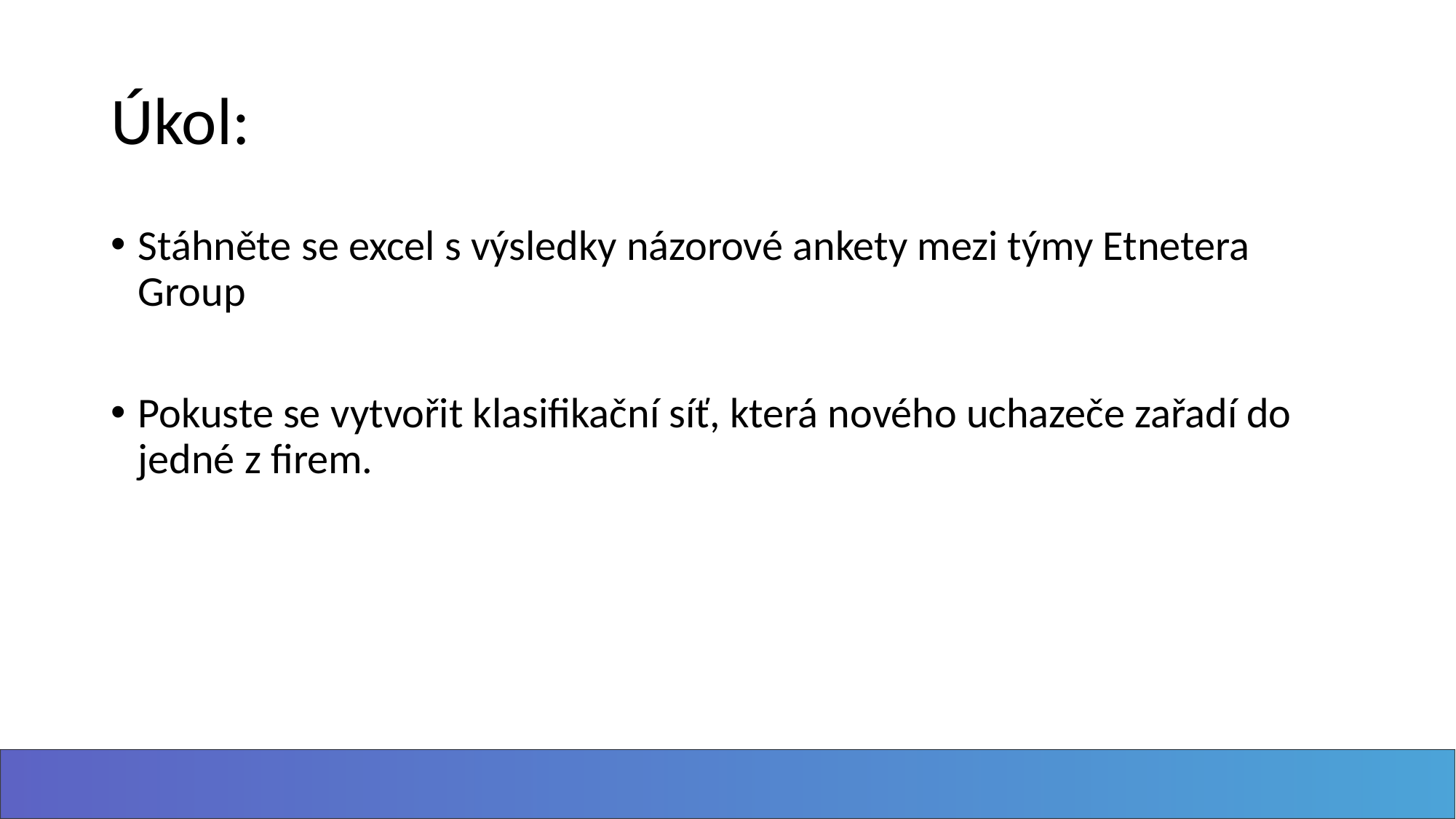

# Úkol:
Stáhněte se excel s výsledky názorové ankety mezi týmy Etnetera Group

Pokuste se vytvořit klasifikační síť, která nového uchazeče zařadí do jedné z firem.